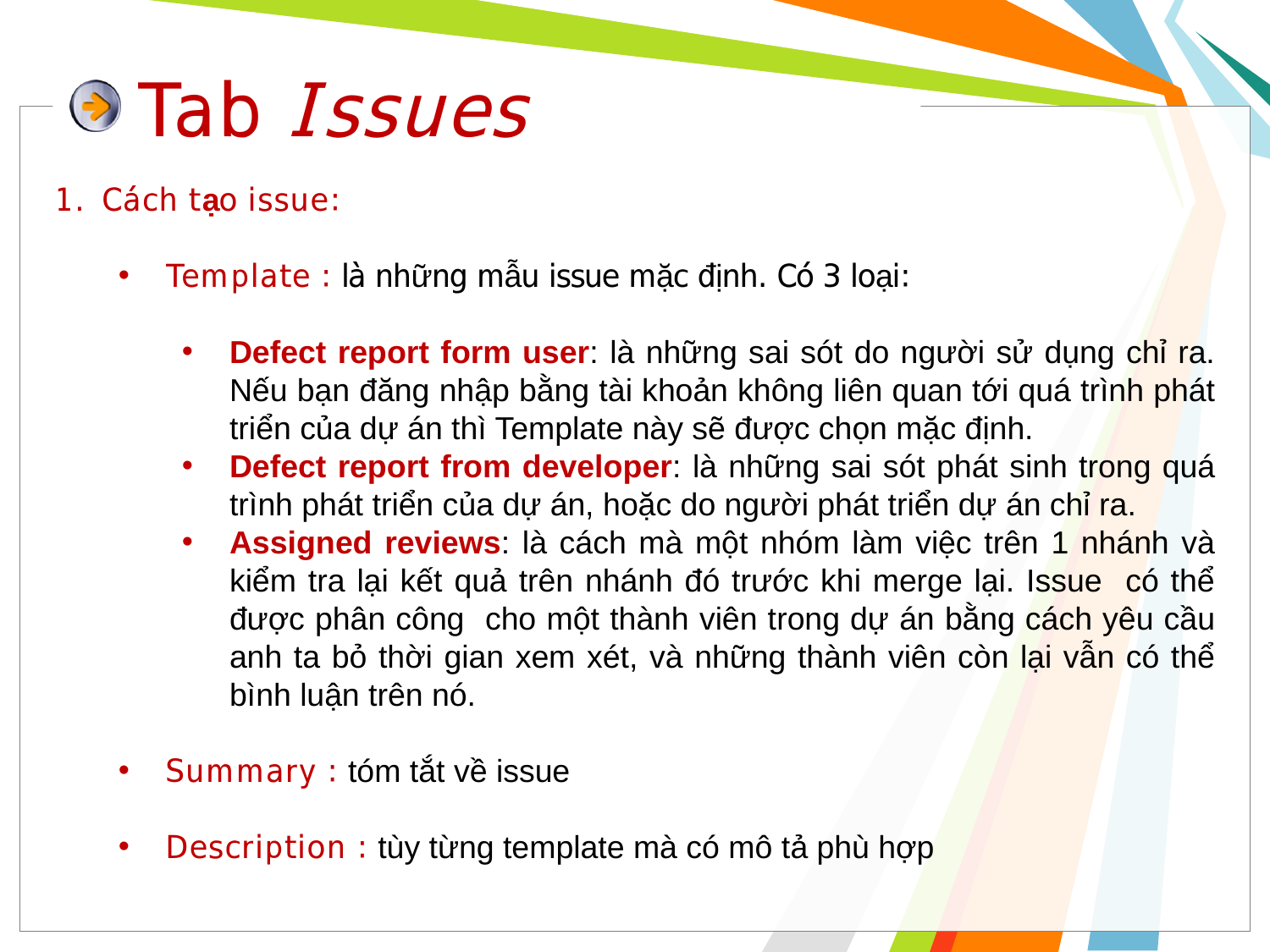

# Tab Issues
Cách tạo issue:

Template : là những mẫu issue mặc định. Có 3 loại:

Defect report form user: là những sai sót do người sử dụng chỉ ra. Nếu bạn đăng nhập bằng tài khoản không liên quan tới quá trình phát triển của dự án thì Template này sẽ được chọn mặc định.
Defect report from developer: là những sai sót phát sinh trong quá trình phát triển của dự án, hoặc do người phát triển dự án chỉ ra.
Assigned reviews: là cách mà một nhóm làm việc trên 1 nhánh và kiểm tra lại kết quả trên nhánh đó trước khi merge lại. Issue  có thể được phân công  cho một thành viên trong dự án bằng cách yêu cầu anh ta bỏ thời gian xem xét, và những thành viên còn lại vẫn có thể bình luận trên nó.

Summary : tóm tắt về issue

Description : tùy từng template mà có mô tả phù hợp